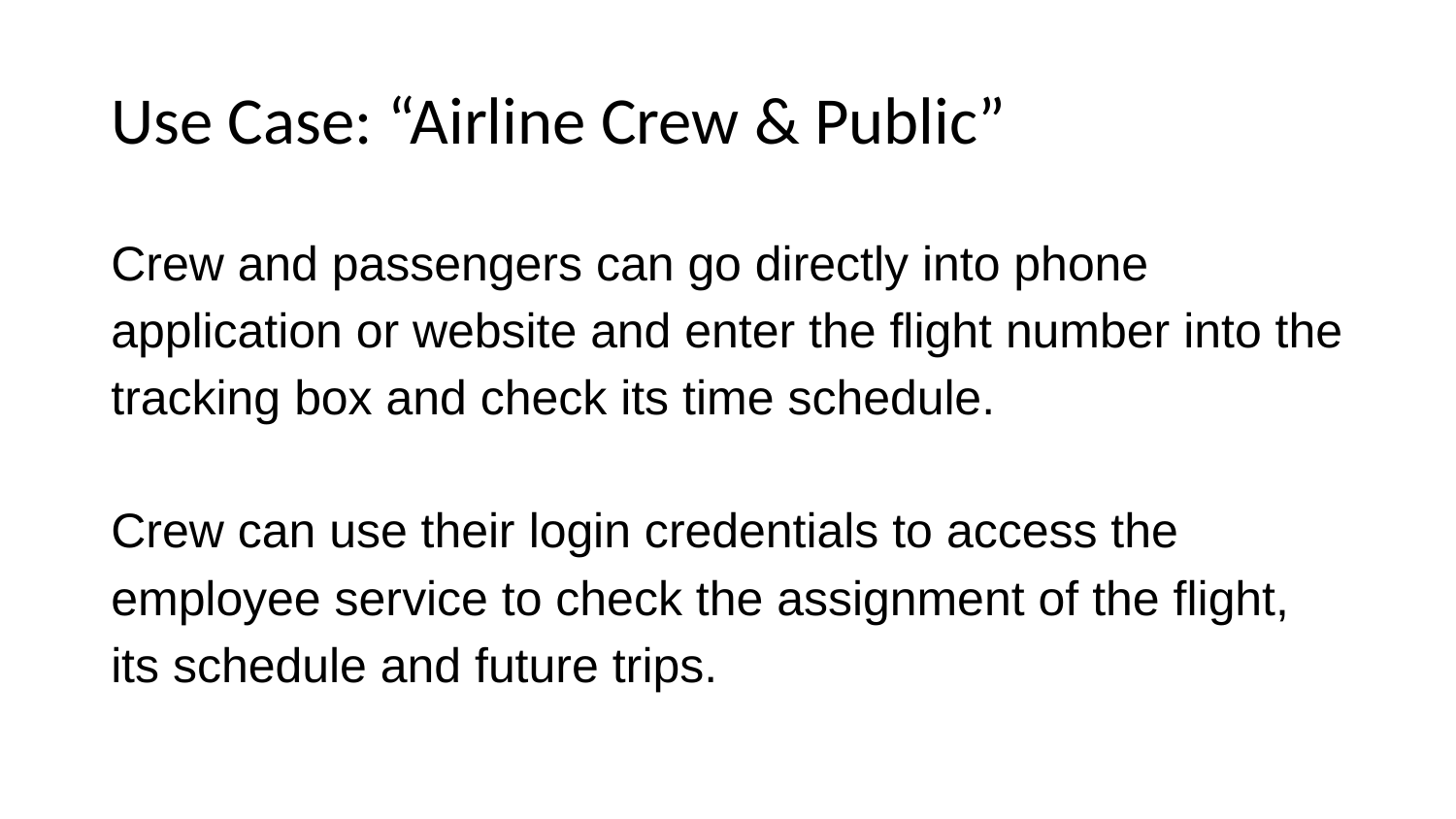

# Use Case: “Airline Crew & Public”
Crew and passengers can go directly into phone application or website and enter the flight number into the tracking box and check its time schedule.

Crew can use their login credentials to access the employee service to check the assignment of the flight, its schedule and future trips.